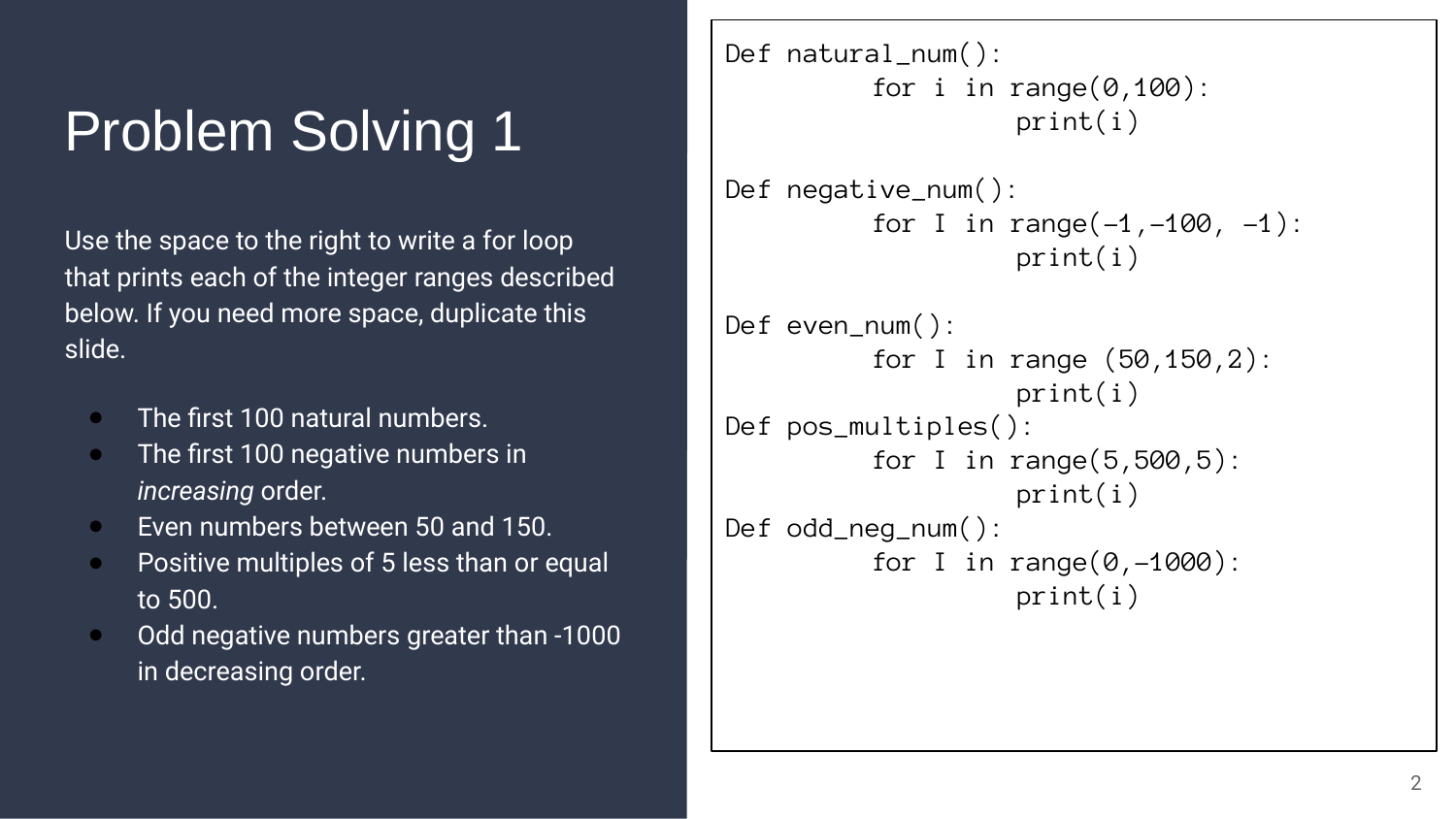

Def natural_num():
	for i in range(0,100):
		print(i)

Def negative_num():
	for I in range(-1,-100, -1):
		print(i)

Def even_num():
	for I in range (50,150,2):
		print(i)
Def pos_multiples():
	for I in range(5,500,5):
		print(i)
Def odd_neg_num():
	for I in range(0,-1000):
		print(i)
# Problem Solving 1
Use the space to the right to write a for loop that prints each of the integer ranges described below. If you need more space, duplicate this slide.
The first 100 natural numbers.
The first 100 negative numbers in increasing order.
Even numbers between 50 and 150.
Positive multiples of 5 less than or equal to 500.
Odd negative numbers greater than -1000 in decreasing order.
2